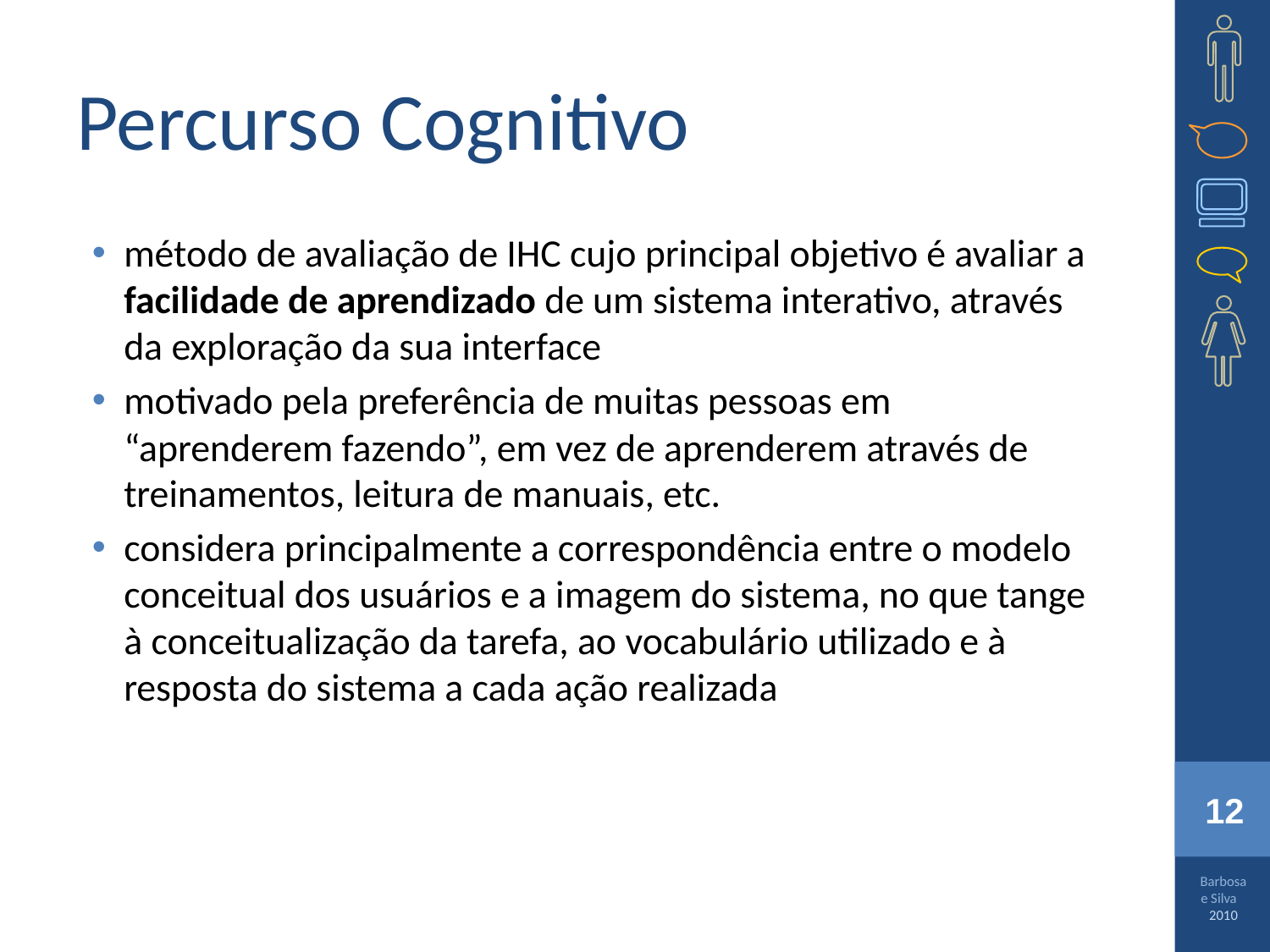

# Percurso Cognitivo
método de avaliação de IHC cujo principal objetivo é avaliar a facilidade de aprendizado de um sistema interativo, através da exploração da sua interface
motivado pela preferência de muitas pessoas em “aprenderem fazendo”, em vez de aprenderem através de treinamentos, leitura de manuais, etc.
considera principalmente a correspondência entre o modelo conceitual dos usuários e a imagem do sistema, no que tange à conceitualização da tarefa, ao vocabulário utilizado e à resposta do sistema a cada ação realizada